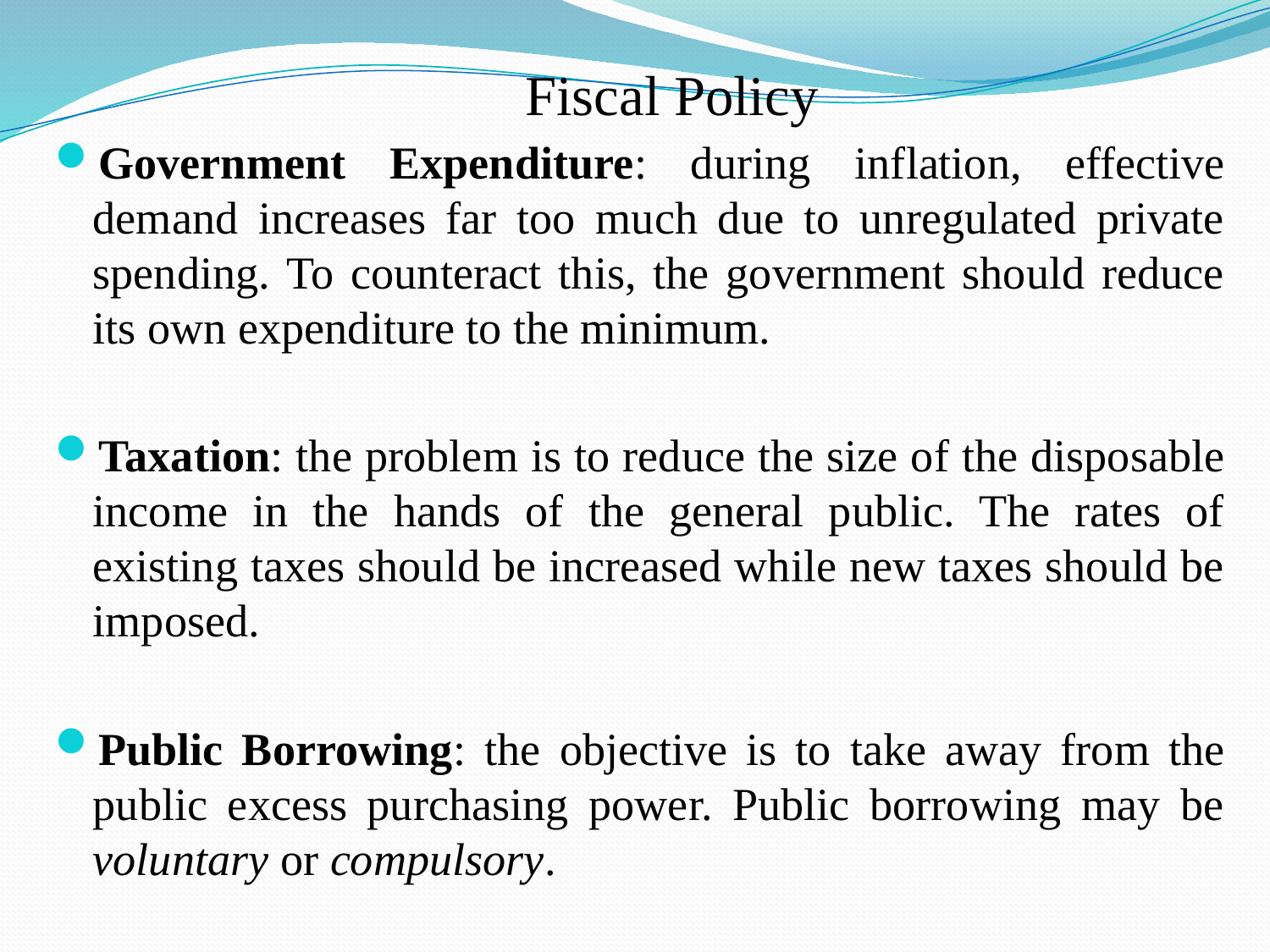

# Fiscal Policy
Government Expenditure: during inflation, effective demand increases far too much due to unregulated private spending. To counteract this, the government should reduce its own expenditure to the minimum.

Taxation: the problem is to reduce the size of the disposable income in the hands of the general public. The rates of existing taxes should be increased while new taxes should be imposed.

Public Borrowing: the objective is to take away from the public excess purchasing power. Public borrowing may be voluntary or compulsory.